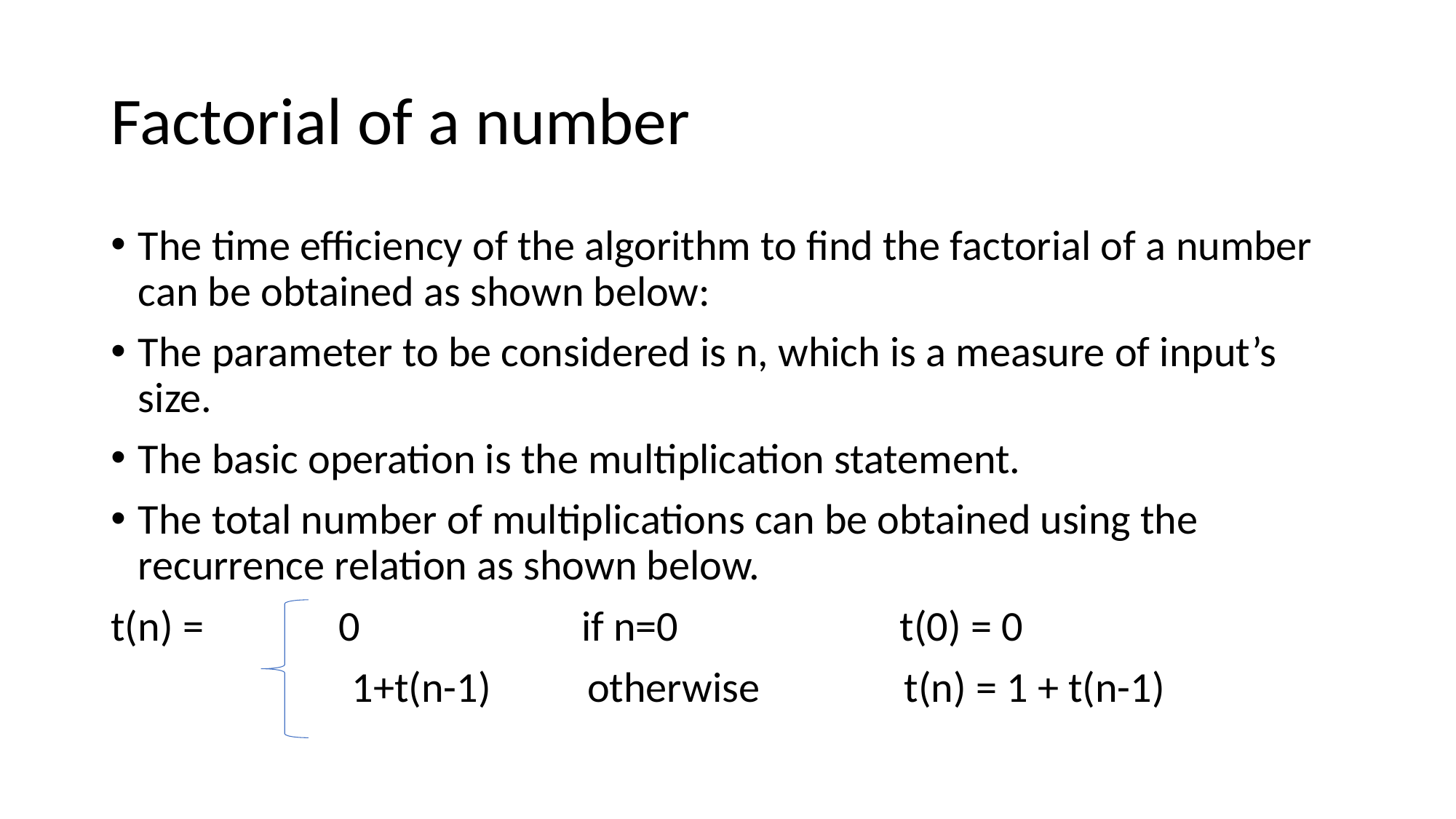

# Factorial of a number
The time efficiency of the algorithm to find the factorial of a number can be obtained as shown below:
The parameter to be considered is n, which is a measure of input’s size.
The basic operation is the multiplication statement.
The total number of multiplications can be obtained using the recurrence relation as shown below.
t(n) =              0                       if n=0                       t(0) = 0
                         1+t(n-1)          otherwise               t(n) = 1 + t(n-1)